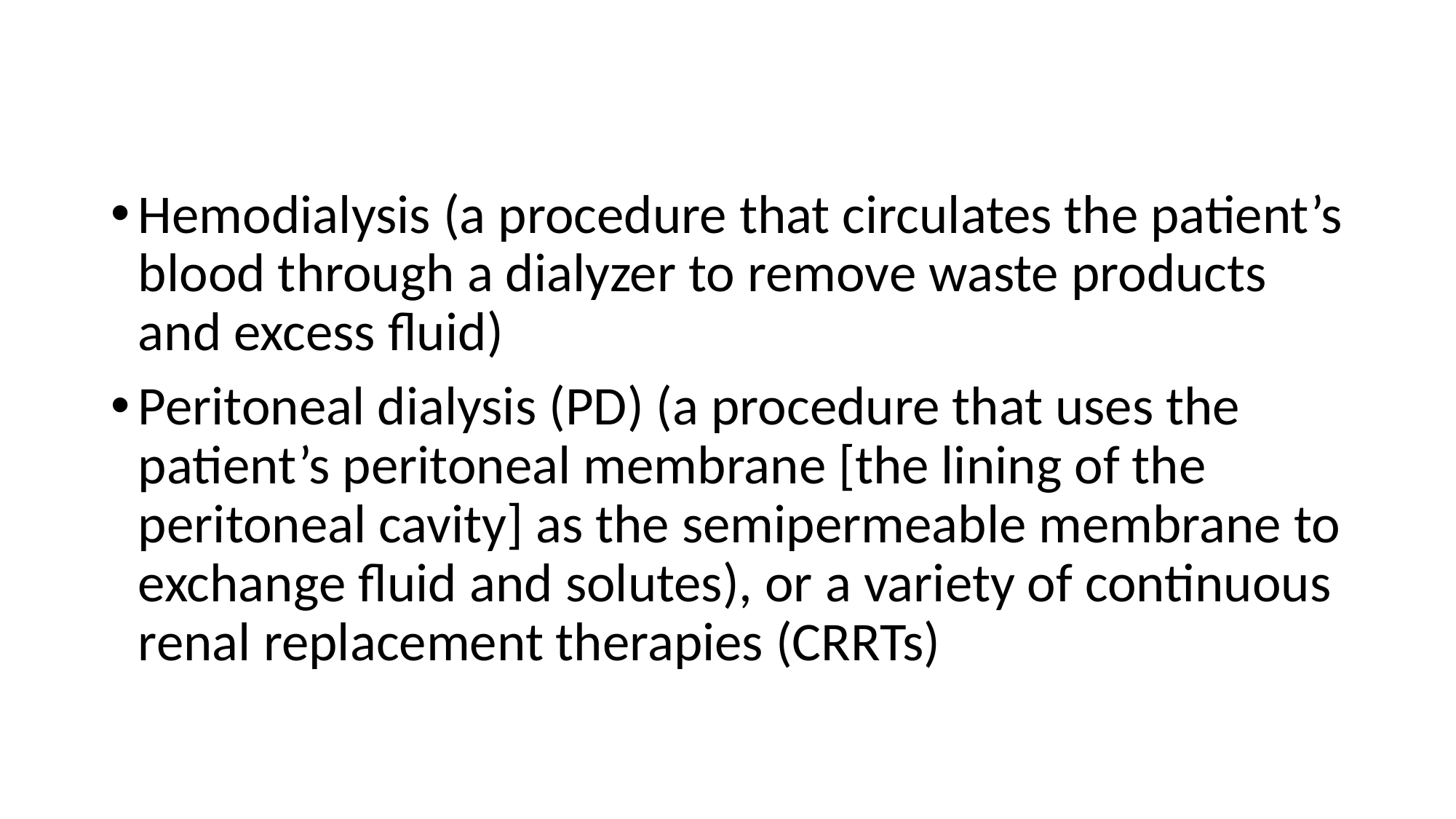

#
Hemodialysis (a procedure that circulates the patient’s blood through a dialyzer to remove waste products and excess fluid)
Peritoneal dialysis (PD) (a procedure that uses the patient’s peritoneal membrane [the lining of the peritoneal cavity] as the semipermeable membrane to exchange fluid and solutes), or a variety of continuous renal replacement therapies (CRRTs)